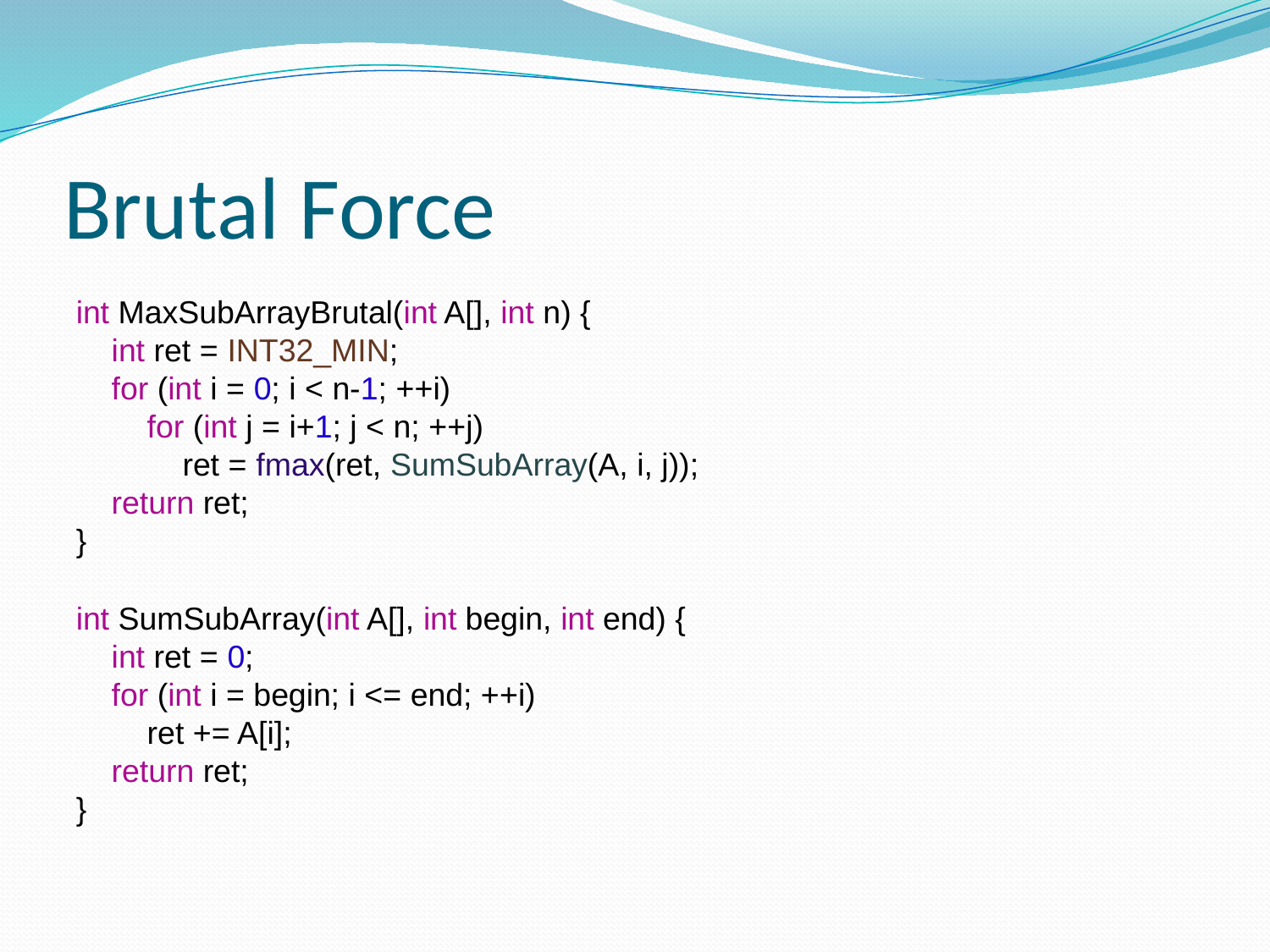

# Brutal Force
int MaxSubArrayBrutal(int A[], int n) {
    int ret = INT32_MIN;
    for (int i = 0; i < n-1; ++i)
        for (int j = i+1; j < n; ++j)
            ret = fmax(ret, SumSubArray(A, i, j));
    return ret;
}
int SumSubArray(int A[], int begin, int end) {
    int ret = 0;
    for (int i = begin; i <= end; ++i)
        ret += A[i];
    return ret;
}